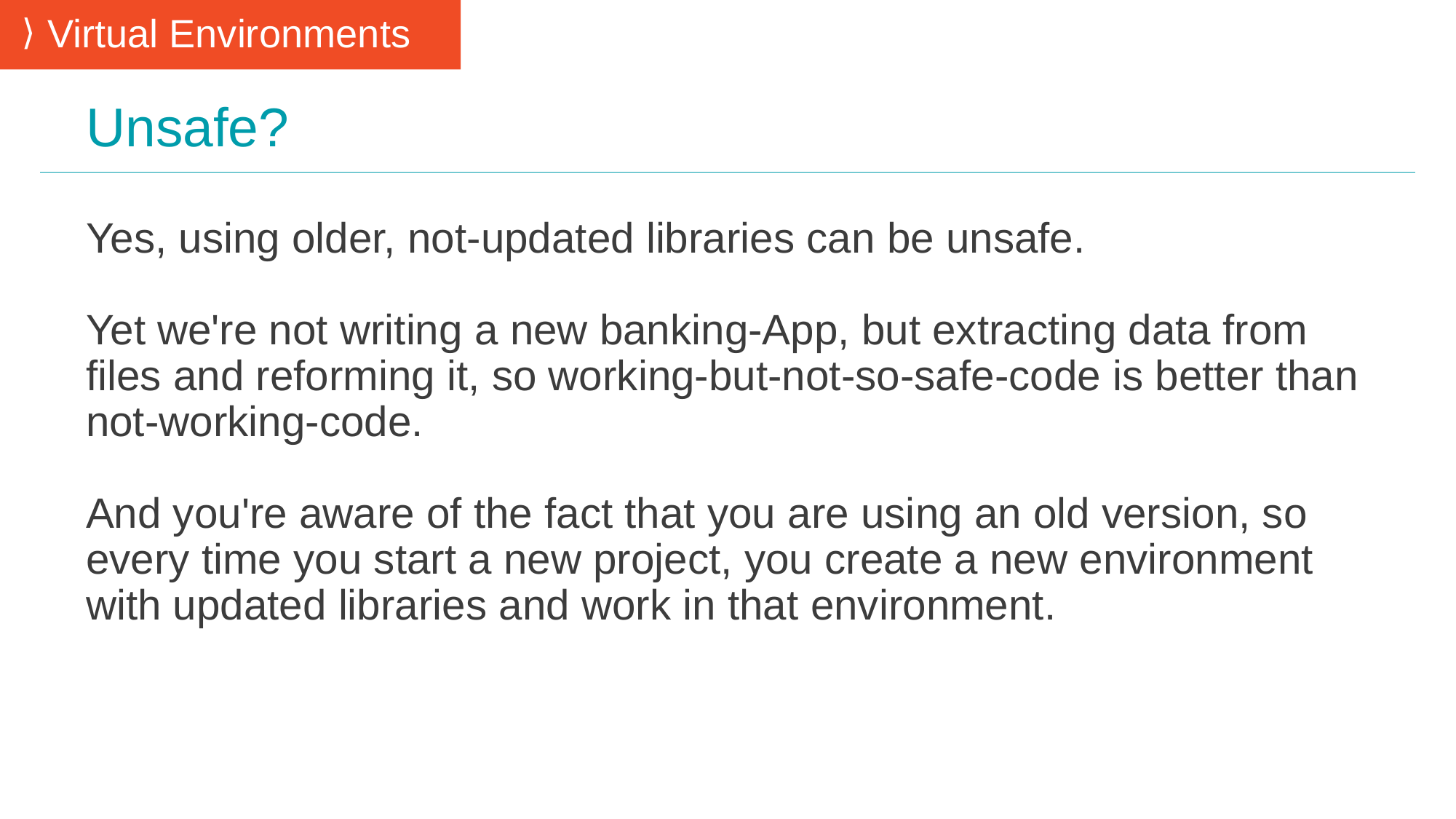

Virtual Environments
# Unsafe?
Yes, using older, not-updated libraries can be unsafe.

Yet we're not writing a new banking-App, but extracting data from files and reforming it, so working-but-not-so-safe-code is better than not-working-code.

And you're aware of the fact that you are using an old version, so every time you start a new project, you create a new environment with updated libraries and work in that environment.